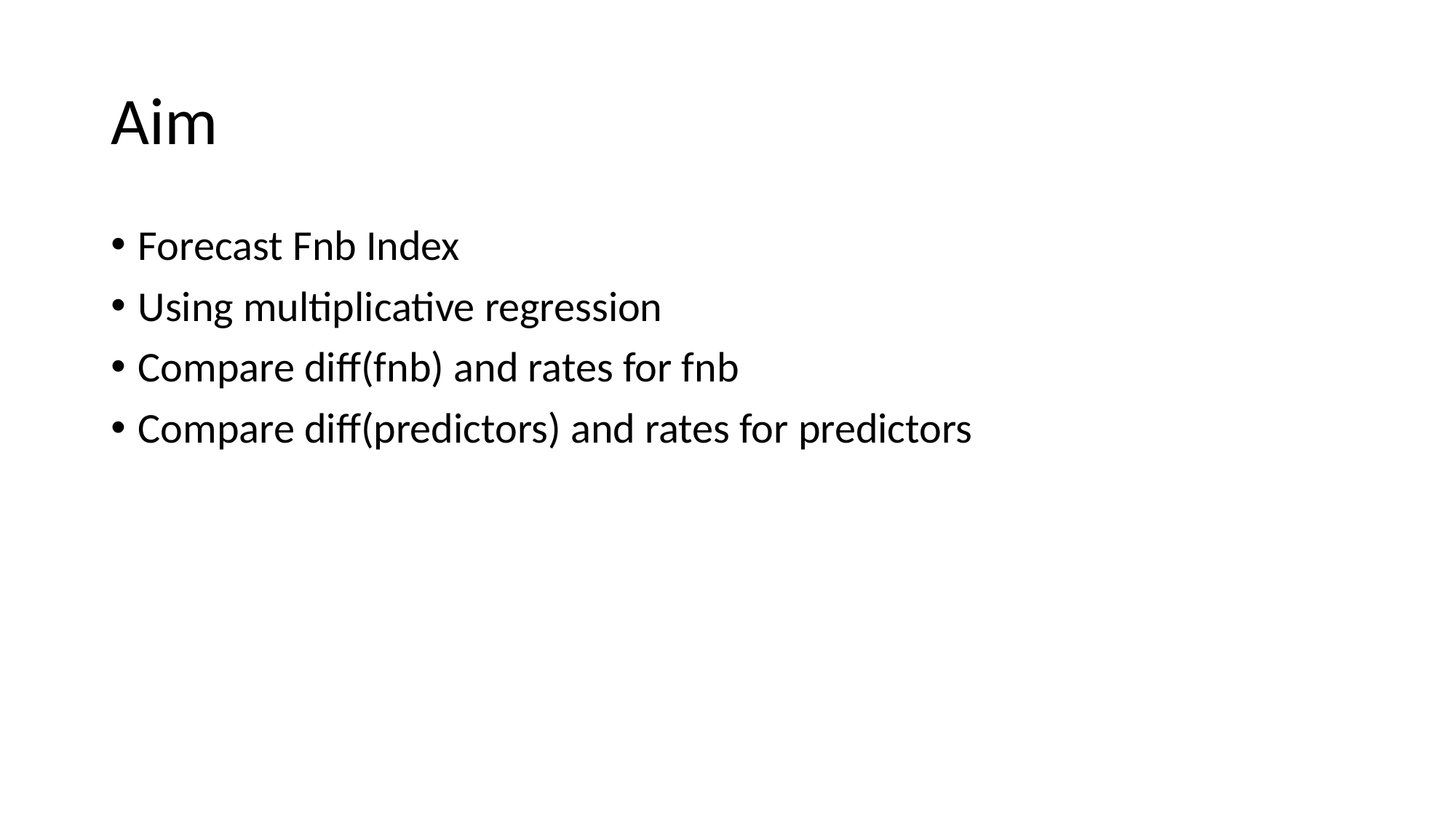

# Aim
Forecast Fnb Index
Using multiplicative regression
Compare diff(fnb) and rates for fnb
Compare diff(predictors) and rates for predictors